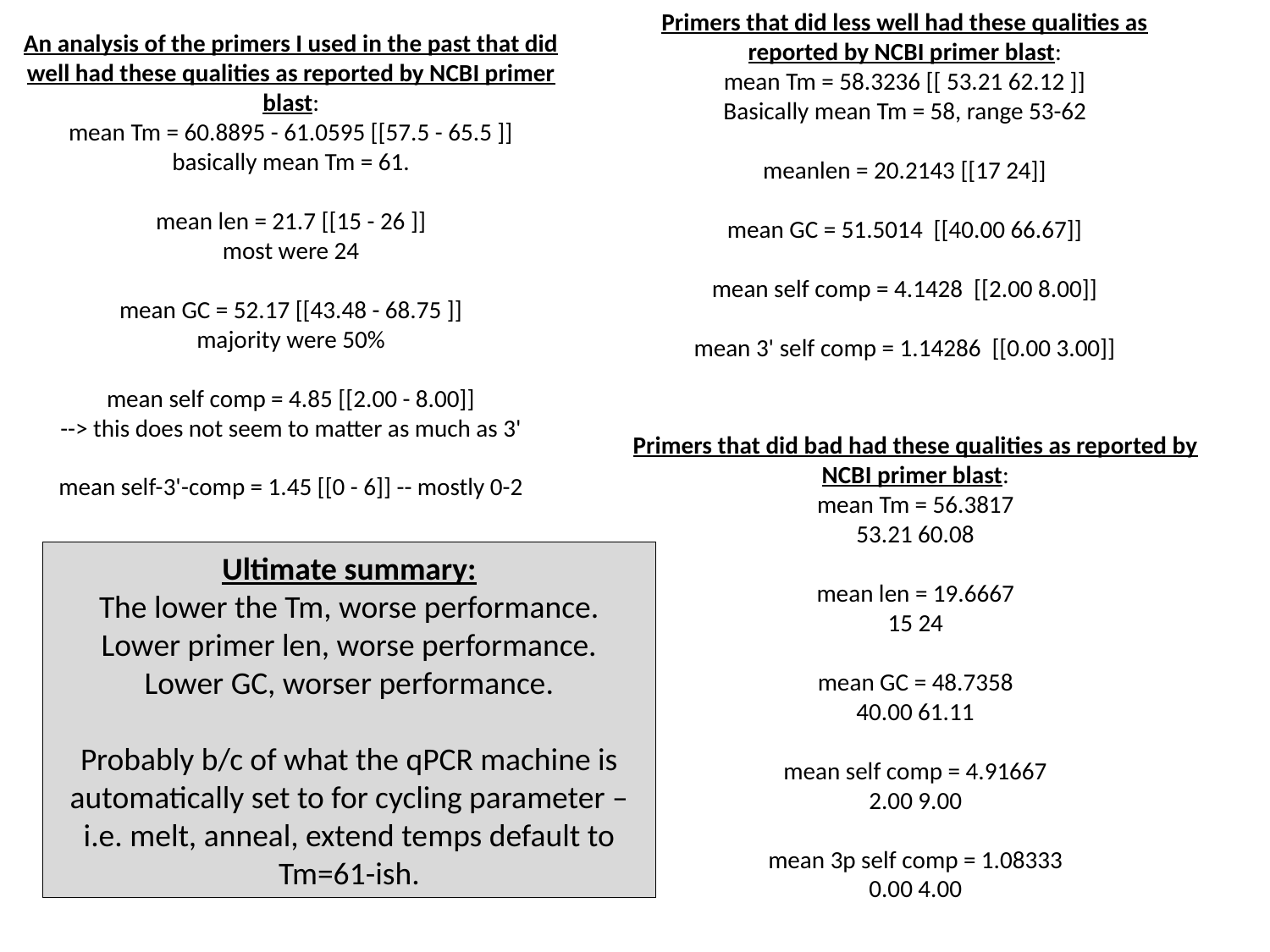

Primers that did less well had these qualities as reported by NCBI primer blast:
mean Tm = 58.3236 [[ 53.21 62.12 ]]
Basically mean Tm = 58, range 53-62

meanlen = 20.2143 [[17 24]]

mean GC = 51.5014  [[40.00 66.67]]

mean self comp = 4.1428  [[2.00 8.00]]

mean 3' self comp = 1.14286  [[0.00 3.00]]
An analysis of the primers I used in the past that did well had these qualities as reported by NCBI primer blast:
mean Tm = 60.8895 - 61.0595 [[57.5 - 65.5 ]]
basically mean Tm = 61.

mean len = 21.7 [[15 - 26 ]]
most were 24

mean GC = 52.17 [[43.48 - 68.75 ]]
majority were 50%

mean self comp = 4.85 [[2.00 - 8.00]]
--> this does not seem to matter as much as 3'

mean self-3'-comp = 1.45 [[0 - 6]] -- mostly 0-2

Primers that did bad had these qualities as reported by NCBI primer blast:
mean Tm = 56.3817
53.21 60.08

mean len = 19.6667
15 24

mean GC = 48.7358
40.00 61.11

mean self comp = 4.91667
2.00 9.00

mean 3p self comp = 1.08333
0.00 4.00
Ultimate summary:
The lower the Tm, worse performance.
Lower primer len, worse performance.
Lower GC, worser performance.

Probably b/c of what the qPCR machine is automatically set to for cycling parameter – i.e. melt, anneal, extend temps default to Tm=61-ish.